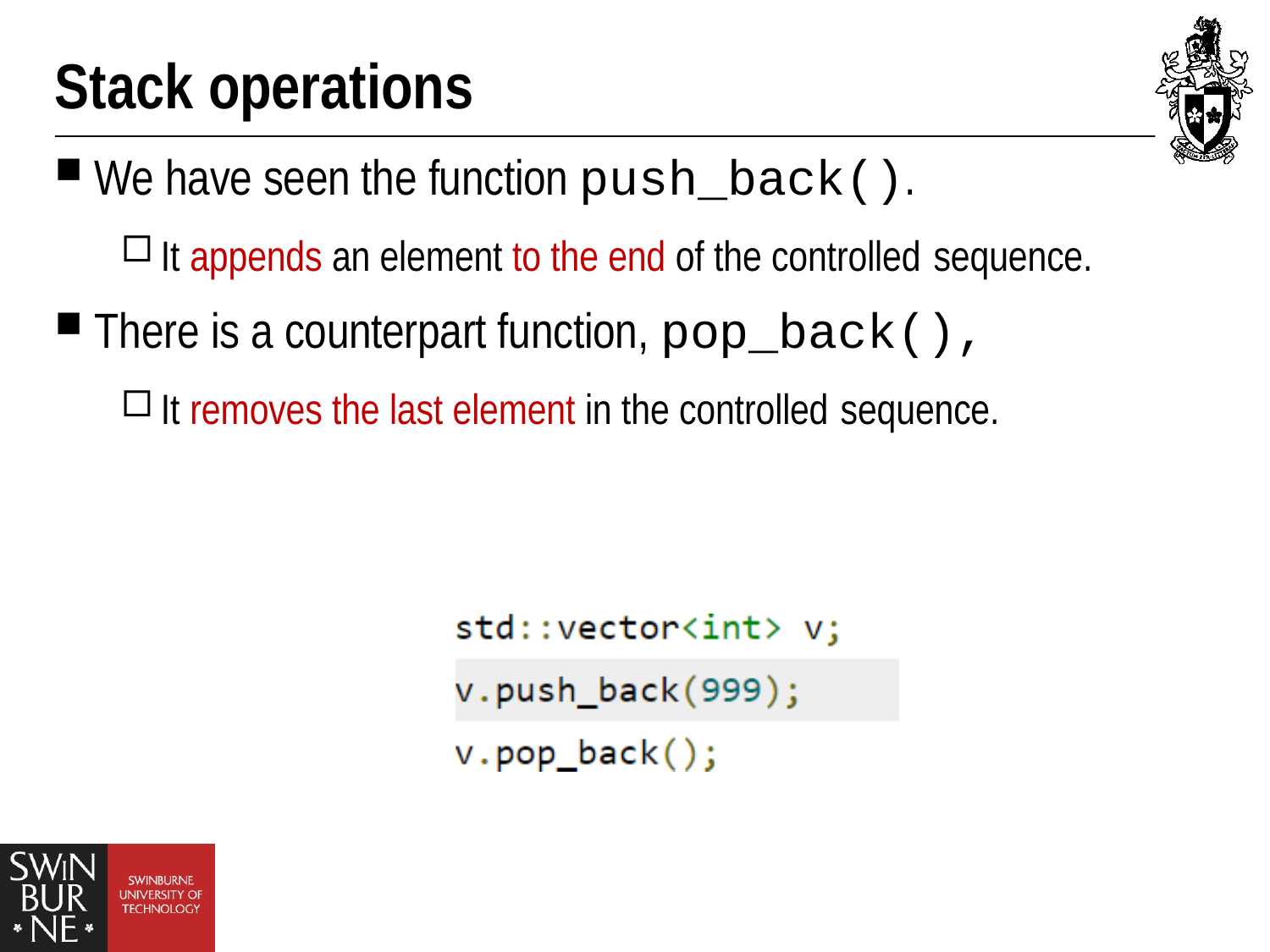

# Stack operations
We have seen the function push_back().
It appends an element to the end of the controlled sequence.
There is a counterpart function, pop_back(),
It removes the last element in the controlled sequence.